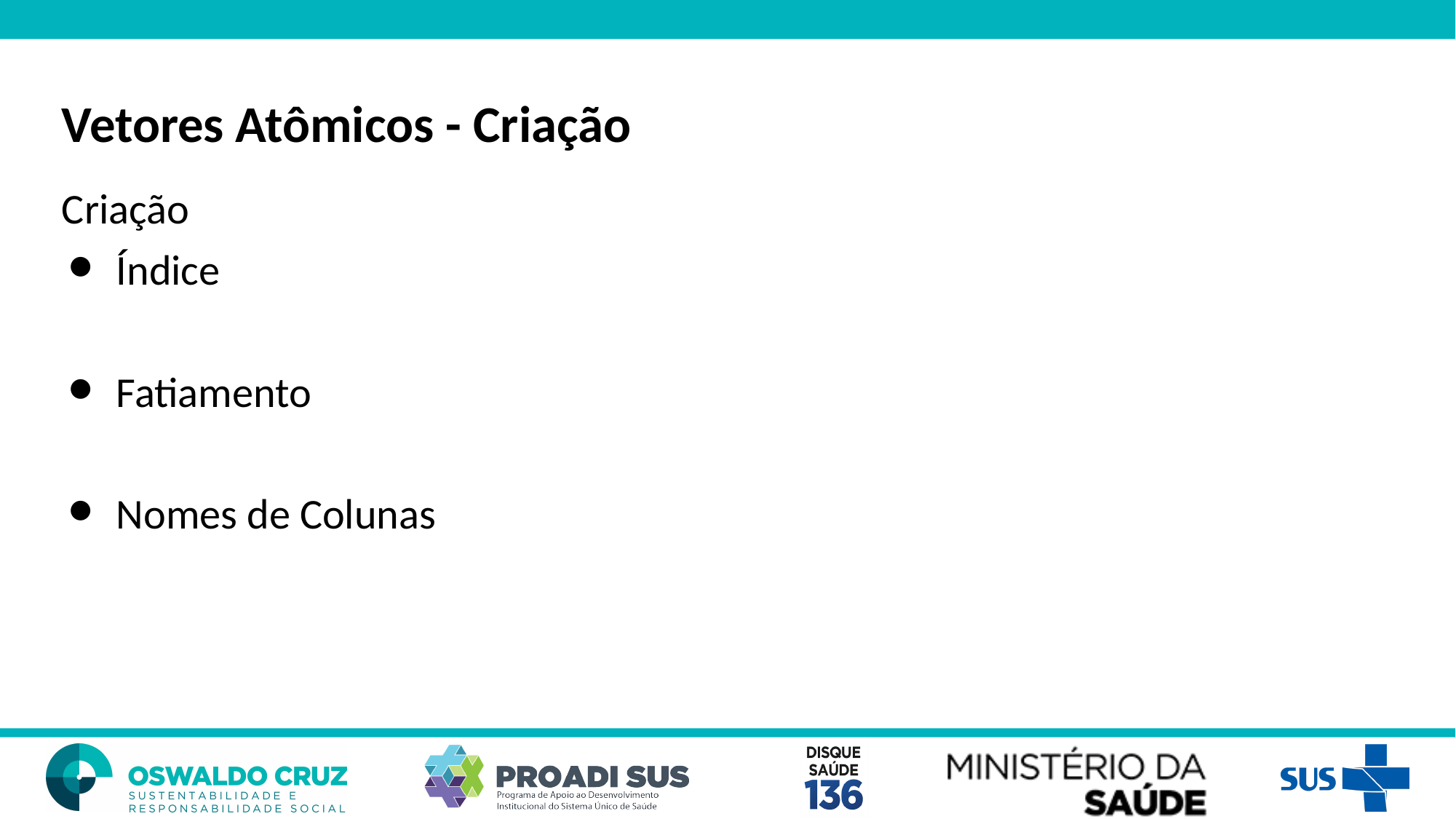

Vetores Atômicos - Criação
Criação
Índice

Fatiamento

Nomes de Colunas